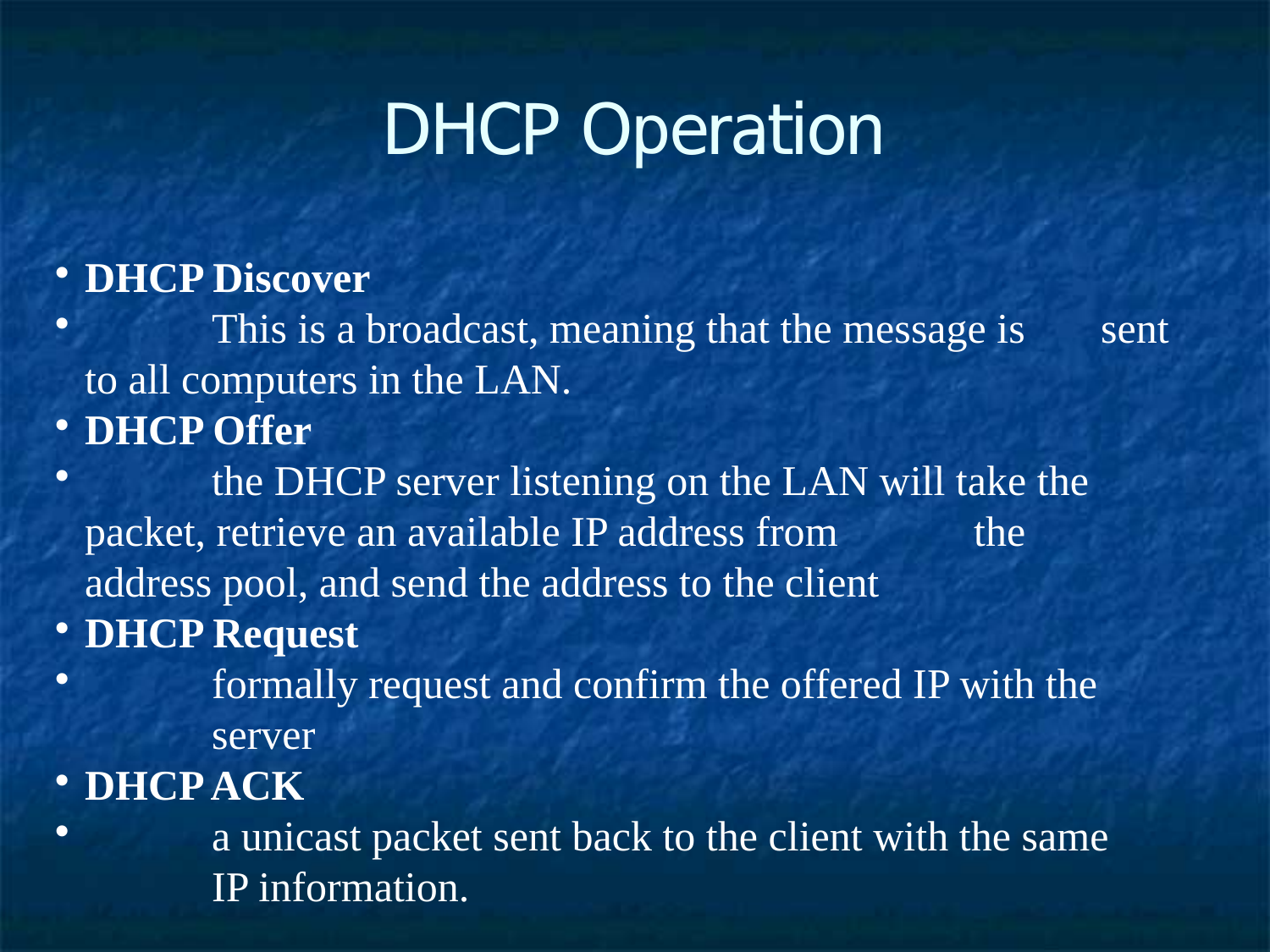

DHCP Operation
DHCP Discover
	This is a broadcast, meaning that the message is 	sent to all computers in the LAN.
DHCP Offer
	the DHCP server listening on the LAN will take the 	packet, retrieve an available IP address from 	the 	address pool, and send the address to the client
DHCP Request
	formally request and confirm the offered IP with the 	server
DHCP ACK
	a unicast packet sent back to the client with the same 	IP information.